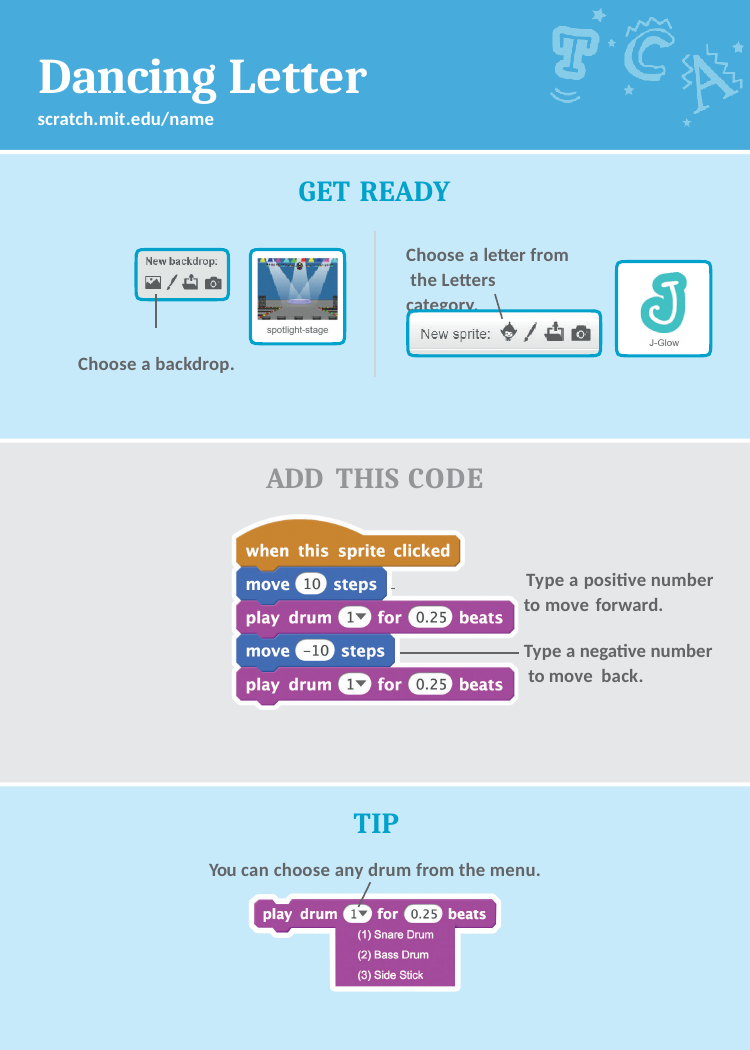

# Dancing Letter
scratch.mit.edu/name

GET READY

Choose a letter from  the Letters category.

Choose a backdrop.

ADD  THIS CODE

 	 Type a positive number
to move  forward.

Type a negative number  to move  back.

TIP
You can choose any drum from the menu.